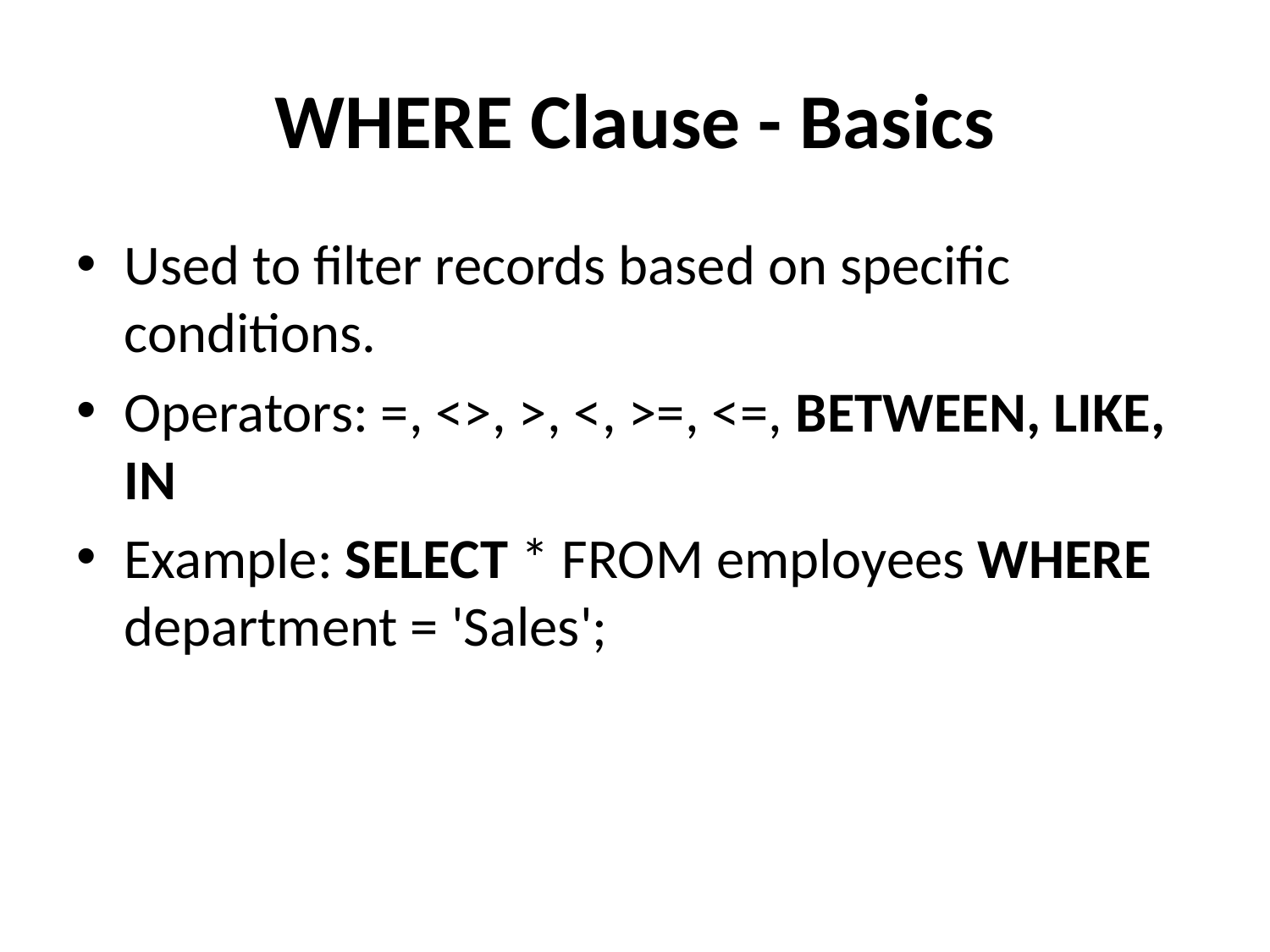

# WHERE Clause - Basics
Used to filter records based on specific conditions.
Operators: =, <>, >, <, >=, <=, BETWEEN, LIKE, IN
Example: SELECT * FROM employees WHERE department = 'Sales';